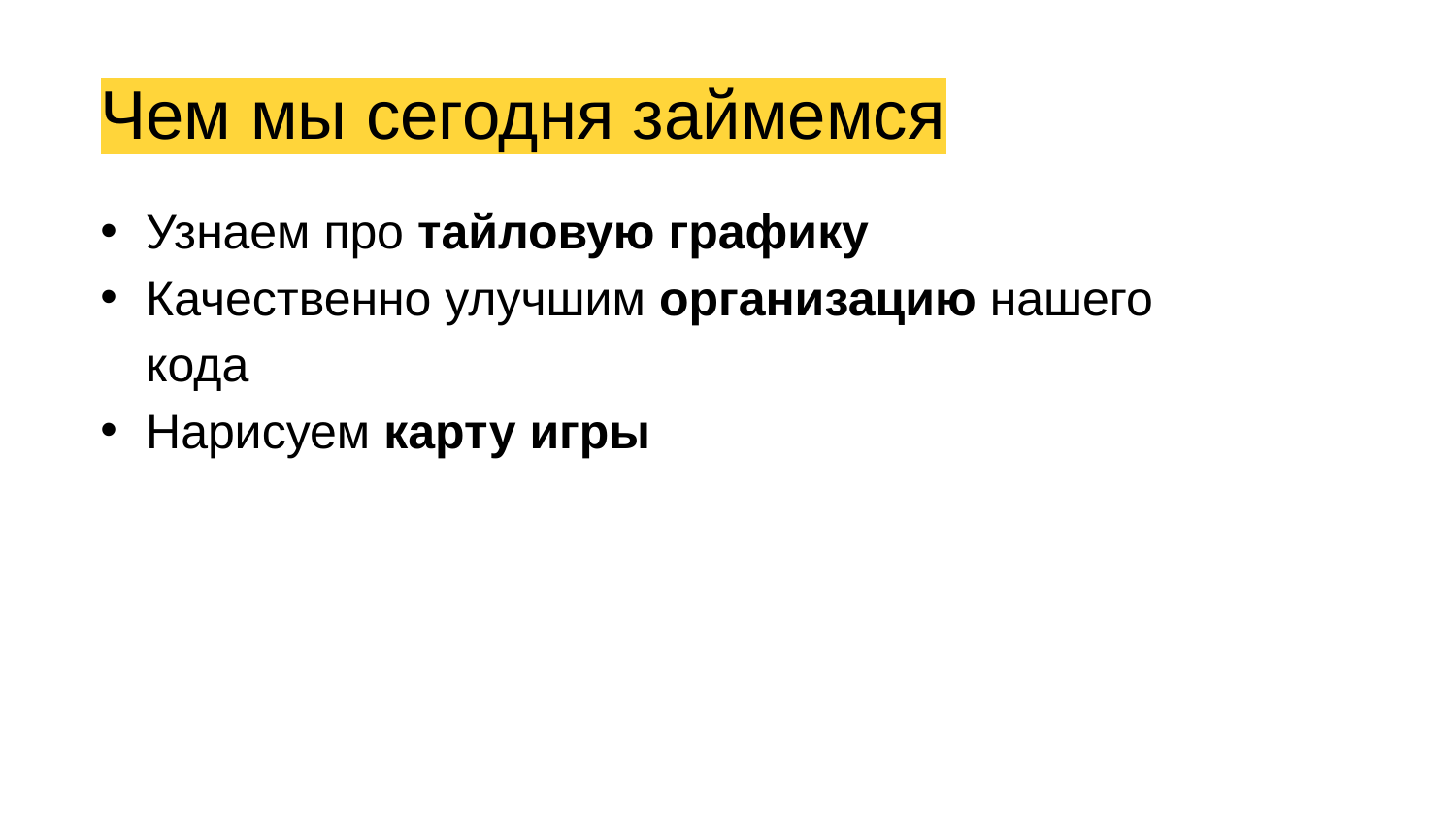

Чем мы сегодня займемся
Узнаем про тайловую графику
Качественно улучшим организацию нашего кода
Нарисуем карту игры